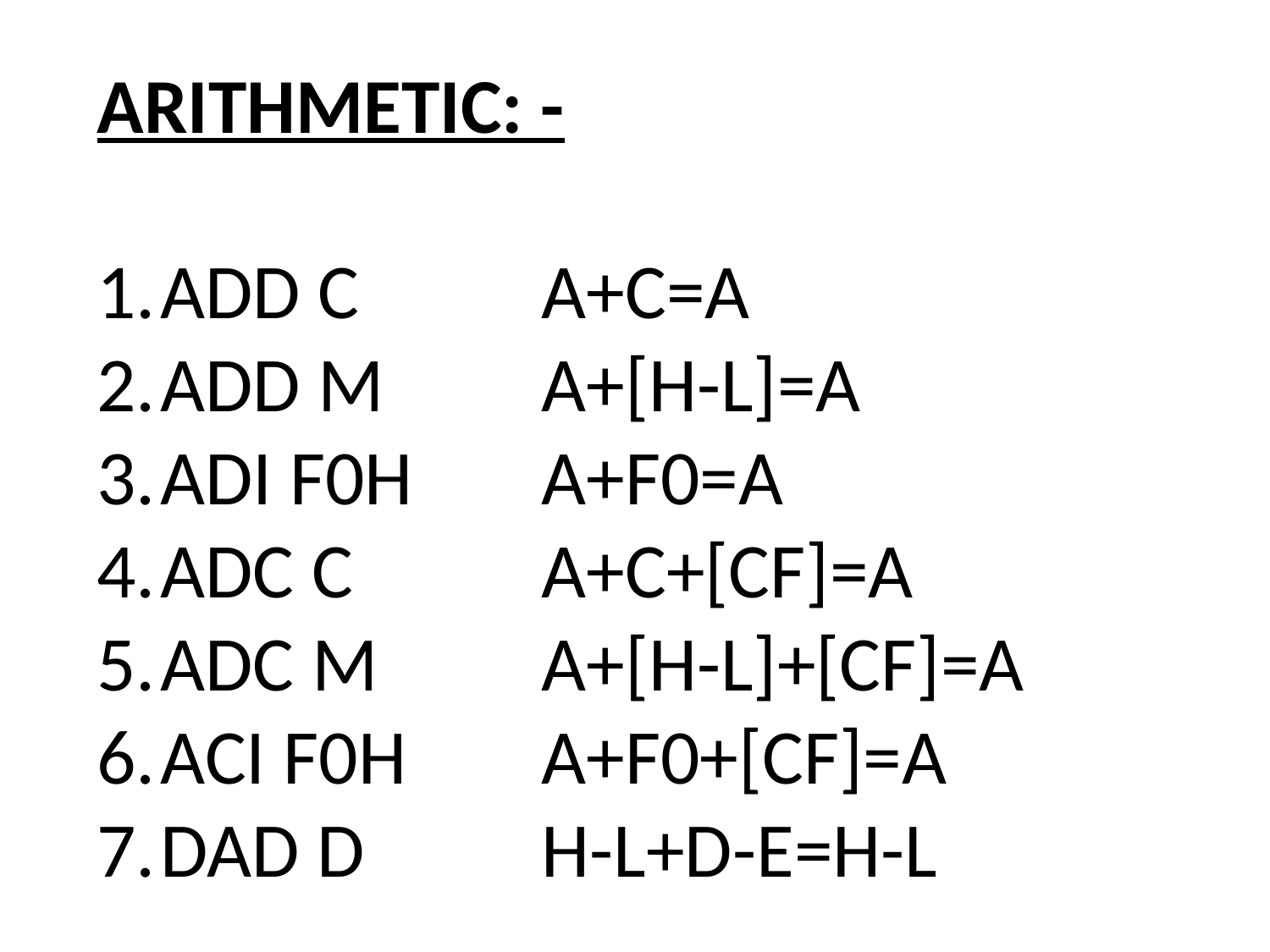

ARITHMETIC: -

1.	ADD C		A+C=A
2.	ADD M		A+[H-L]=A
3.	ADI F0H		A+F0=A
4.	ADC C		A+C+[CF]=A
5.	ADC M		A+[H-L]+[CF]=A
6.	ACI F0H		A+F0+[CF]=A
7.	DAD D		H-L+D-E=H-L